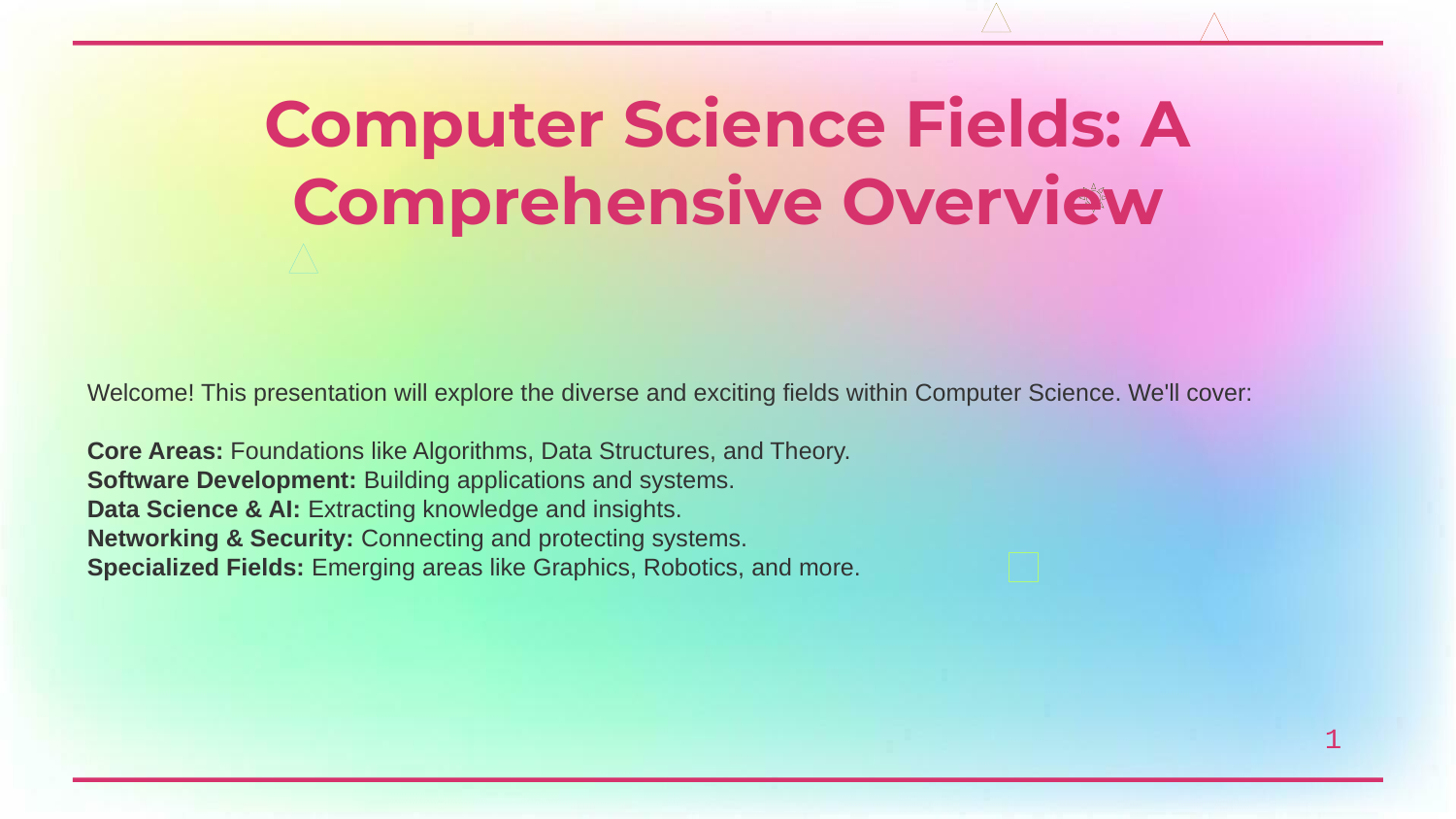

Computer Science Fields: A Comprehensive Overview

Welcome! This presentation will explore the diverse and exciting fields within Computer Science. We'll cover:

Core Areas: Foundations like Algorithms, Data Structures, and Theory.
Software Development: Building applications and systems.
Data Science & AI: Extracting knowledge and insights.
Networking & Security: Connecting and protecting systems.
Specialized Fields: Emerging areas like Graphics, Robotics, and more.

1